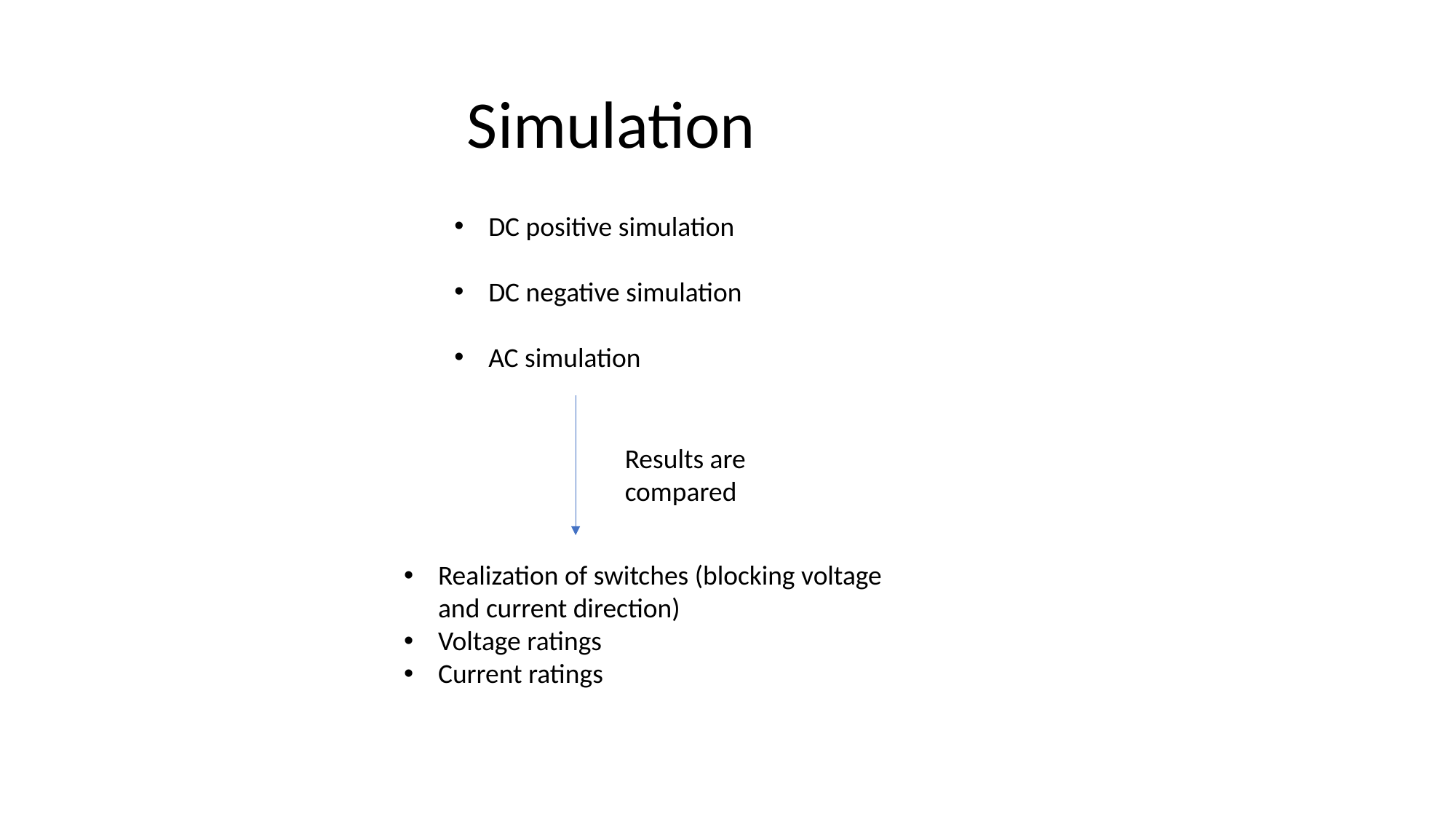

Simulation
DC positive simulation

DC negative simulation

AC simulation
Results are compared
Realization of switches (blocking voltage and current direction)
Voltage ratings
Current ratings